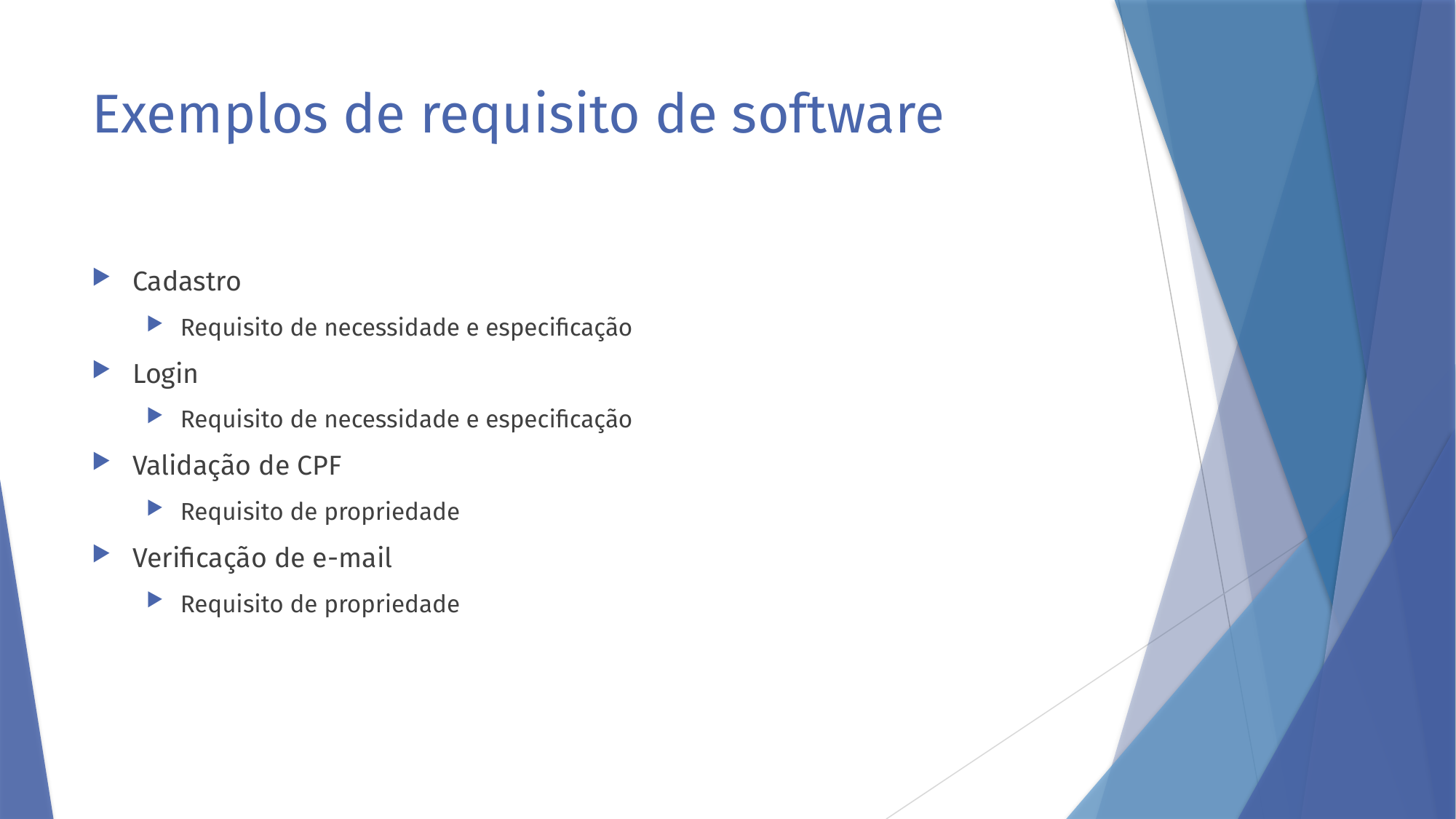

# Exemplos de requisito de software
Cadastro
Requisito de necessidade e especificação
Login
Requisito de necessidade e especificação
Validação de CPF
Requisito de propriedade
Verificação de e-mail
Requisito de propriedade